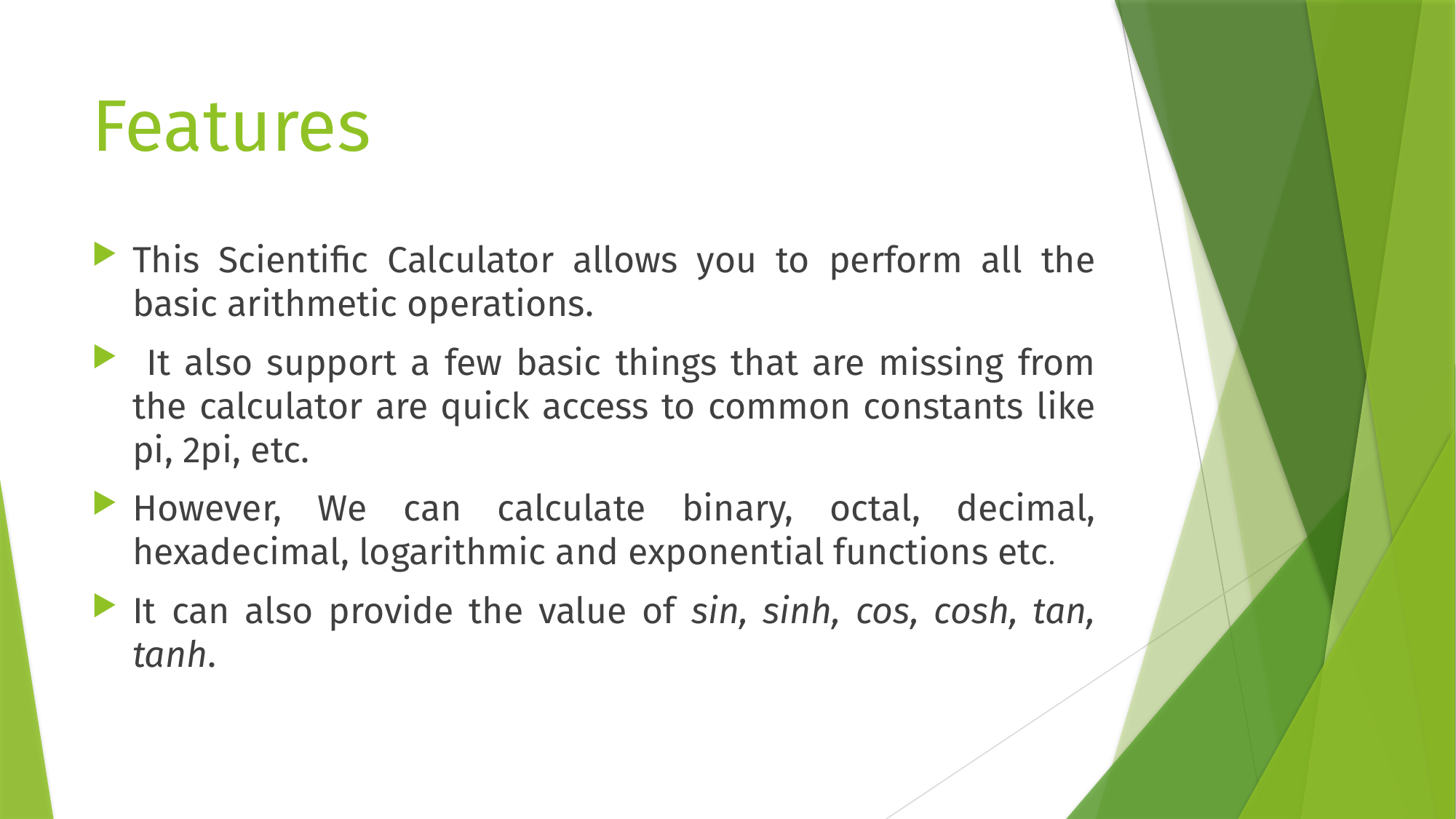

# Features
This Scientific Calculator allows you to perform all the basic arithmetic operations.
 It also support a few basic things that are missing from the calculator are quick access to common constants like pi, 2pi, etc.
However, We can calculate binary, octal, decimal, hexadecimal, logarithmic and exponential functions etc.
It can also provide the value of sin, sinh, cos, cosh, tan, tanh.